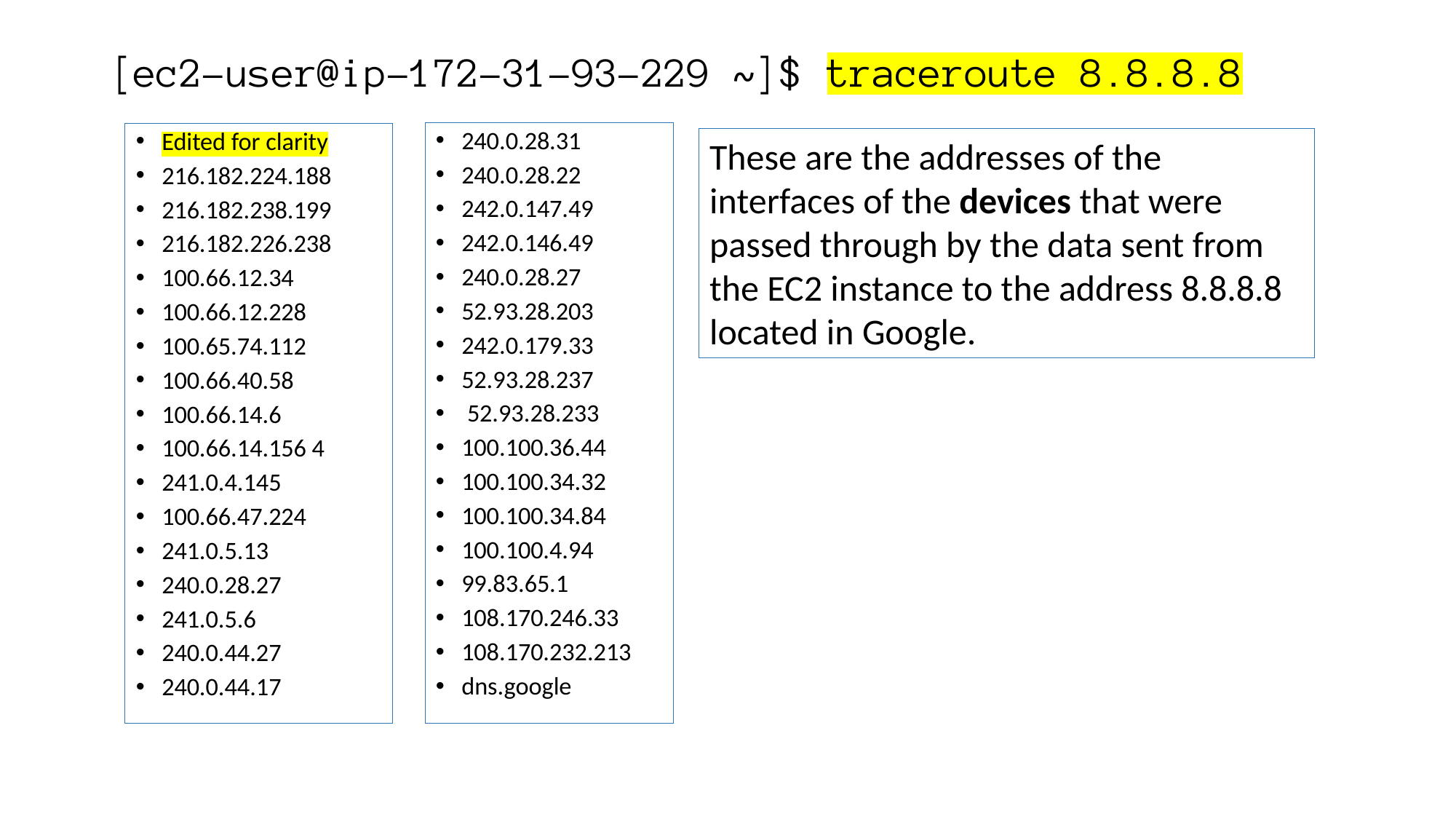

# [ec2-user@ip-172-31-93-229 ~]$ traceroute 8.8.8.8
240.0.28.31
240.0.28.22
242.0.147.49
242.0.146.49
240.0.28.27
52.93.28.203
242.0.179.33
52.93.28.237
 52.93.28.233
100.100.36.44
100.100.34.32
100.100.34.84
100.100.4.94
99.83.65.1
108.170.246.33
108.170.232.213
dns.google
Edited for clarity
216.182.224.188
216.182.238.199
216.182.226.238
100.66.12.34
100.66.12.228
100.65.74.112
100.66.40.58
100.66.14.6
100.66.14.156 4
241.0.4.145
100.66.47.224
241.0.5.13
240.0.28.27
241.0.5.6
240.0.44.27
240.0.44.17
These are the addresses of the interfaces of the devices that were passed through by the data sent from the EC2 instance to the address 8.8.8.8 located in Google.